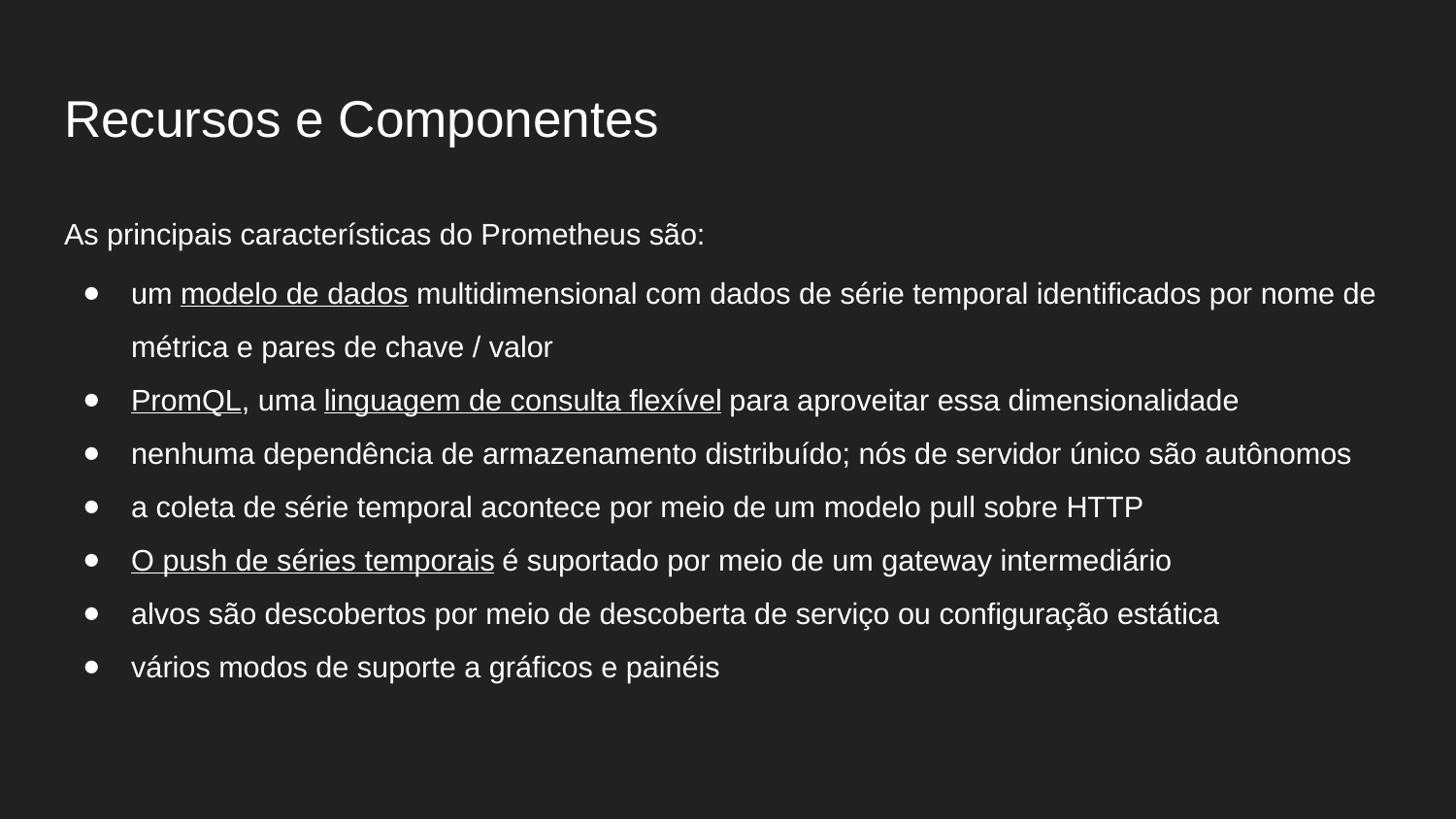

# Recursos e Componentes
As principais características do Prometheus são:
um modelo de dados multidimensional com dados de série temporal identificados por nome de métrica e pares de chave / valor
PromQL, uma linguagem de consulta flexível para aproveitar essa dimensionalidade
nenhuma dependência de armazenamento distribuído; nós de servidor único são autônomos
a coleta de série temporal acontece por meio de um modelo pull sobre HTTP
O push de séries temporais é suportado por meio de um gateway intermediário
alvos são descobertos por meio de descoberta de serviço ou configuração estática
vários modos de suporte a gráficos e painéis